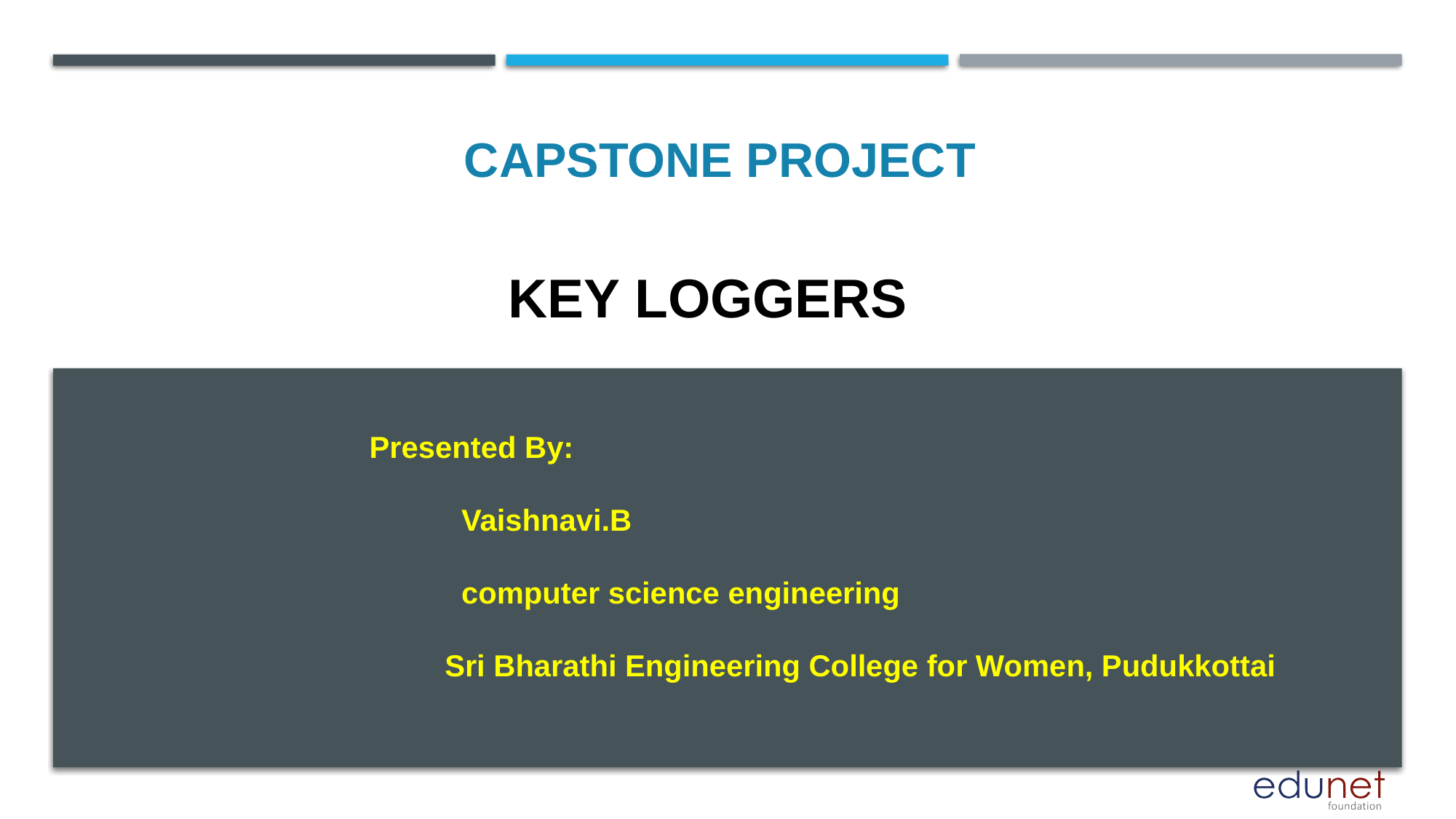

CAPSTONE PROJECT
# KEY LOGGERS
Presented By:

           Vaishnavi.B

           computer science engineering

         Sri Bharathi Engineering College for Women, Pudukkottai